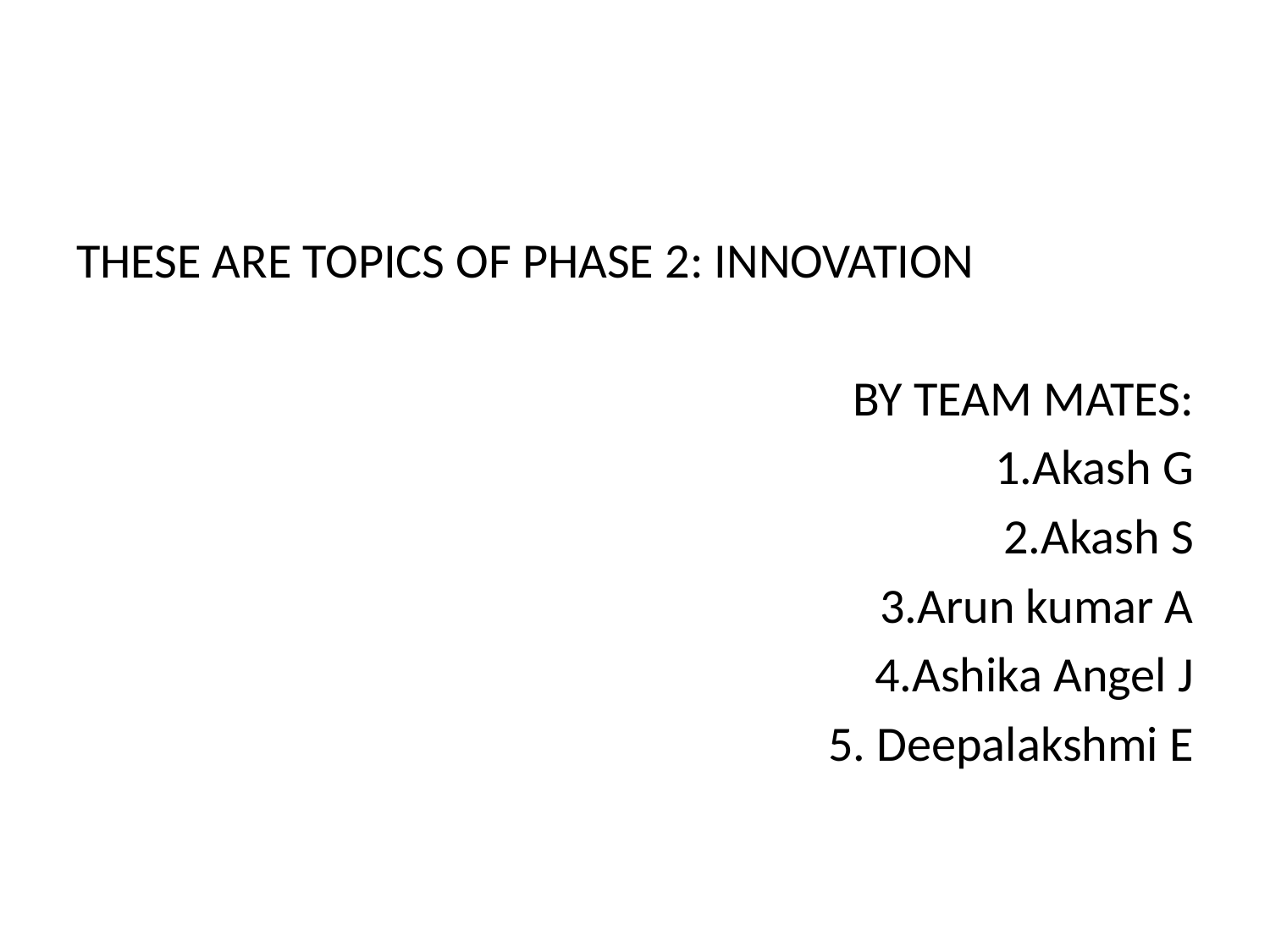

THESE ARE TOPICS OF PHASE 2: INNOVATION

BY TEAM MATES:
 1.Akash G
2.Akash S
3.Arun kumar A
4.Ashika Angel J
5. Deepalakshmi E